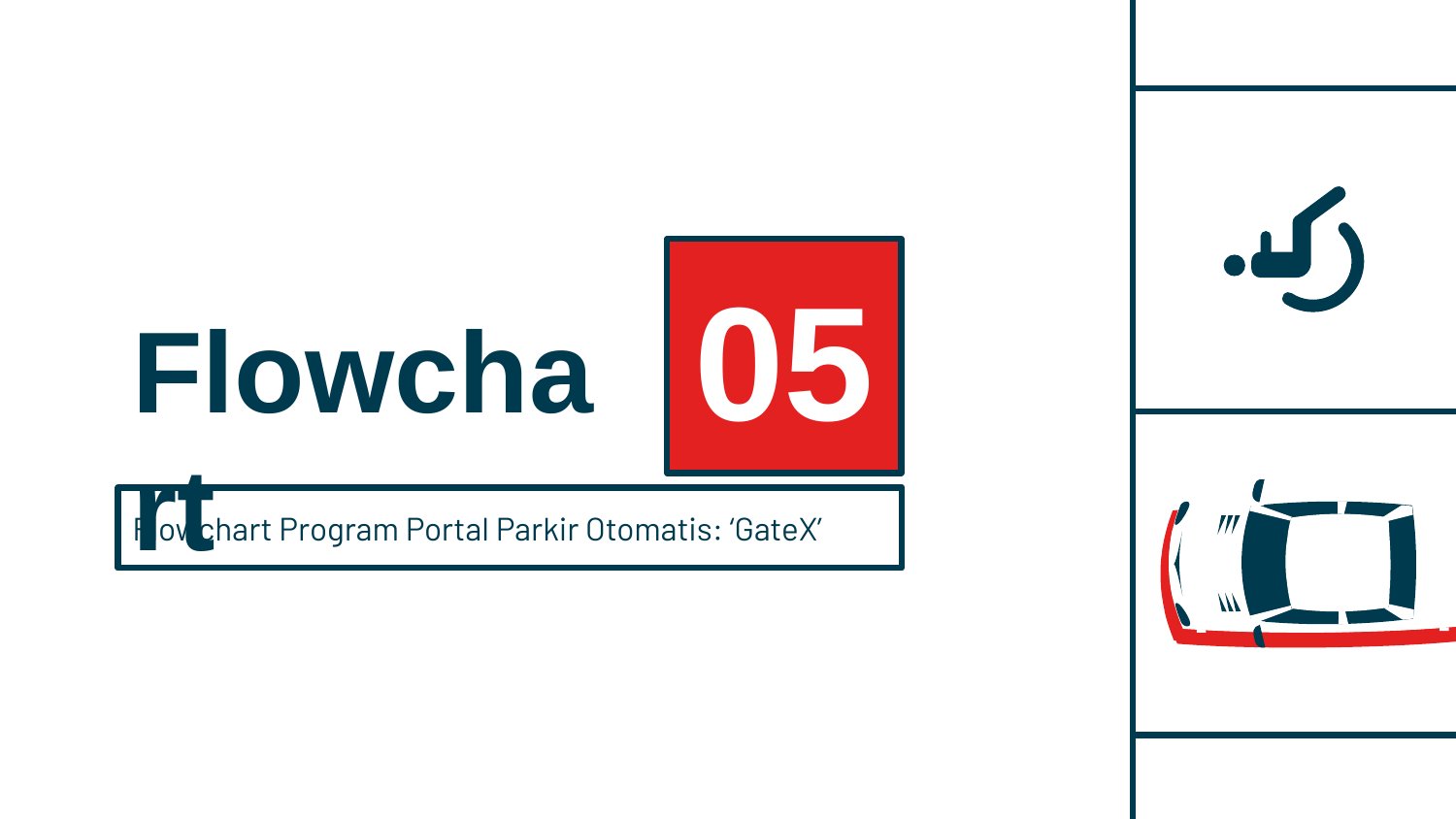

05
# Flowchart

Flowchart Program Portal Parkir Otomatis: ‘GateX’